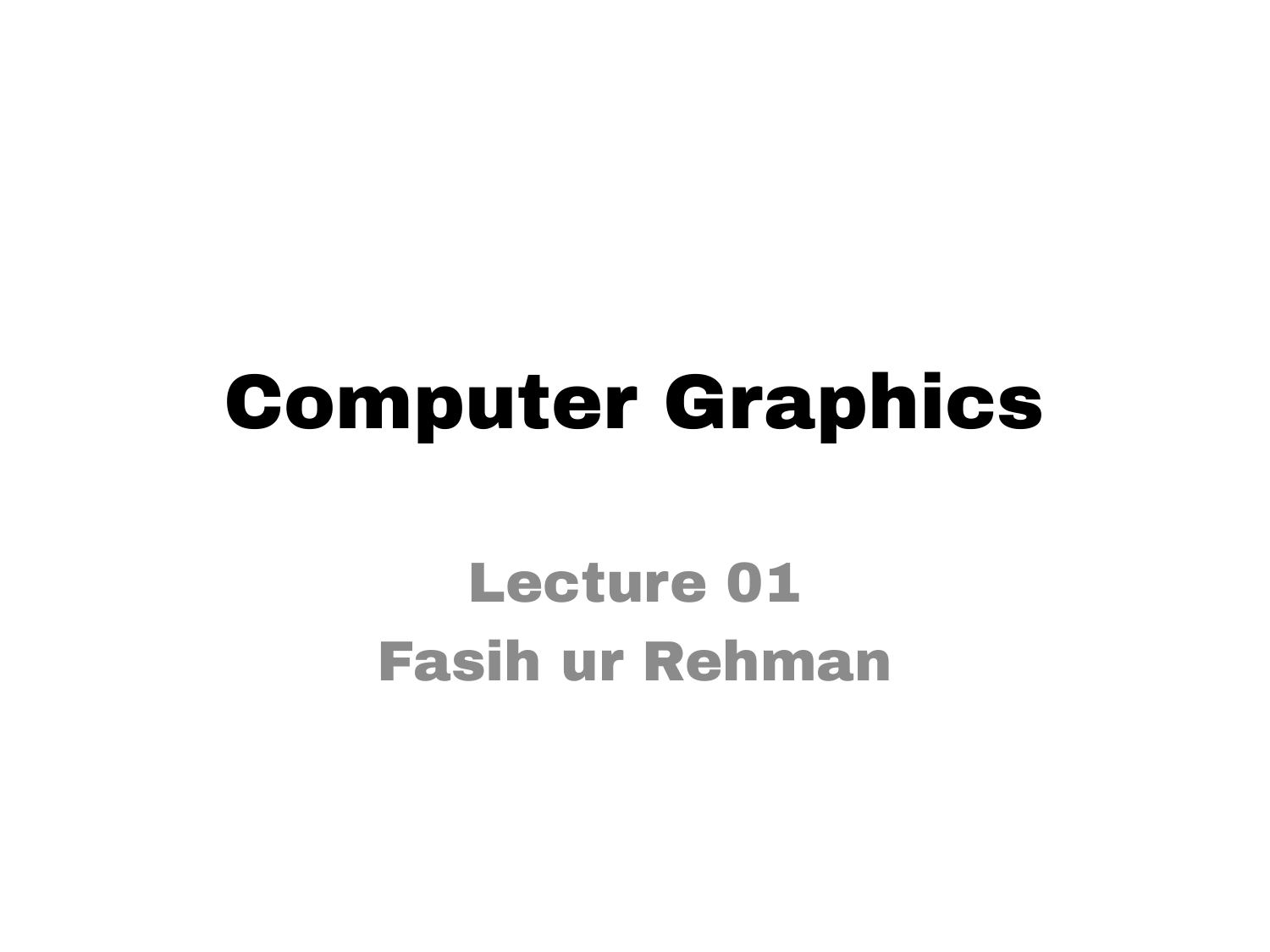

# Computer Graphics
Lecture 01
Fasih ur Rehman